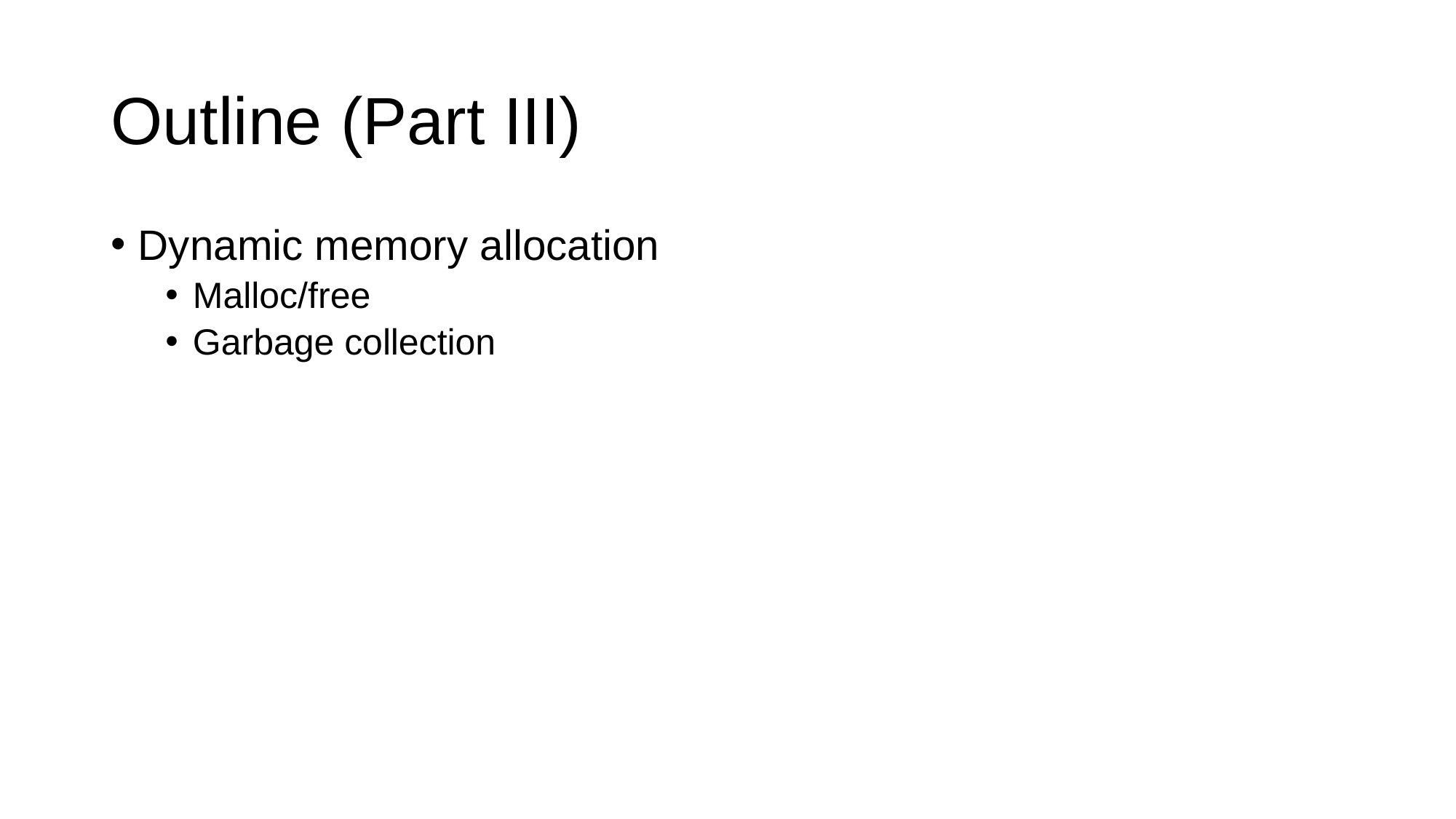

# Outline (Part III)
Dynamic memory allocation
Malloc/free
Garbage collection